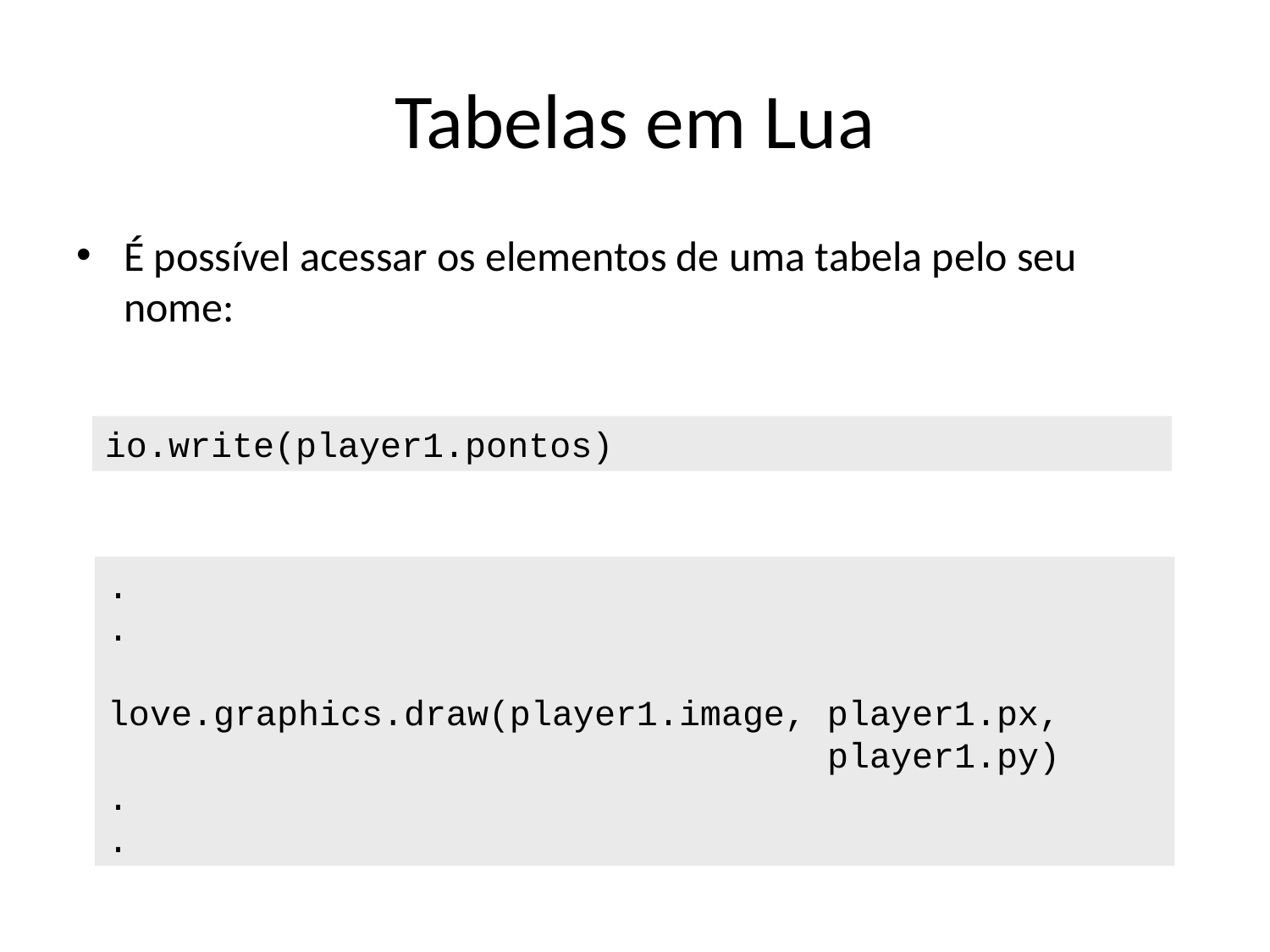

# Tabelas em Lua
É possível acessar os elementos de uma tabela pelo seu nome:
io.write(player1.pontos)
.
.

love.graphics.draw(player1.image, player1.px,
                                  player1.py)
.
.